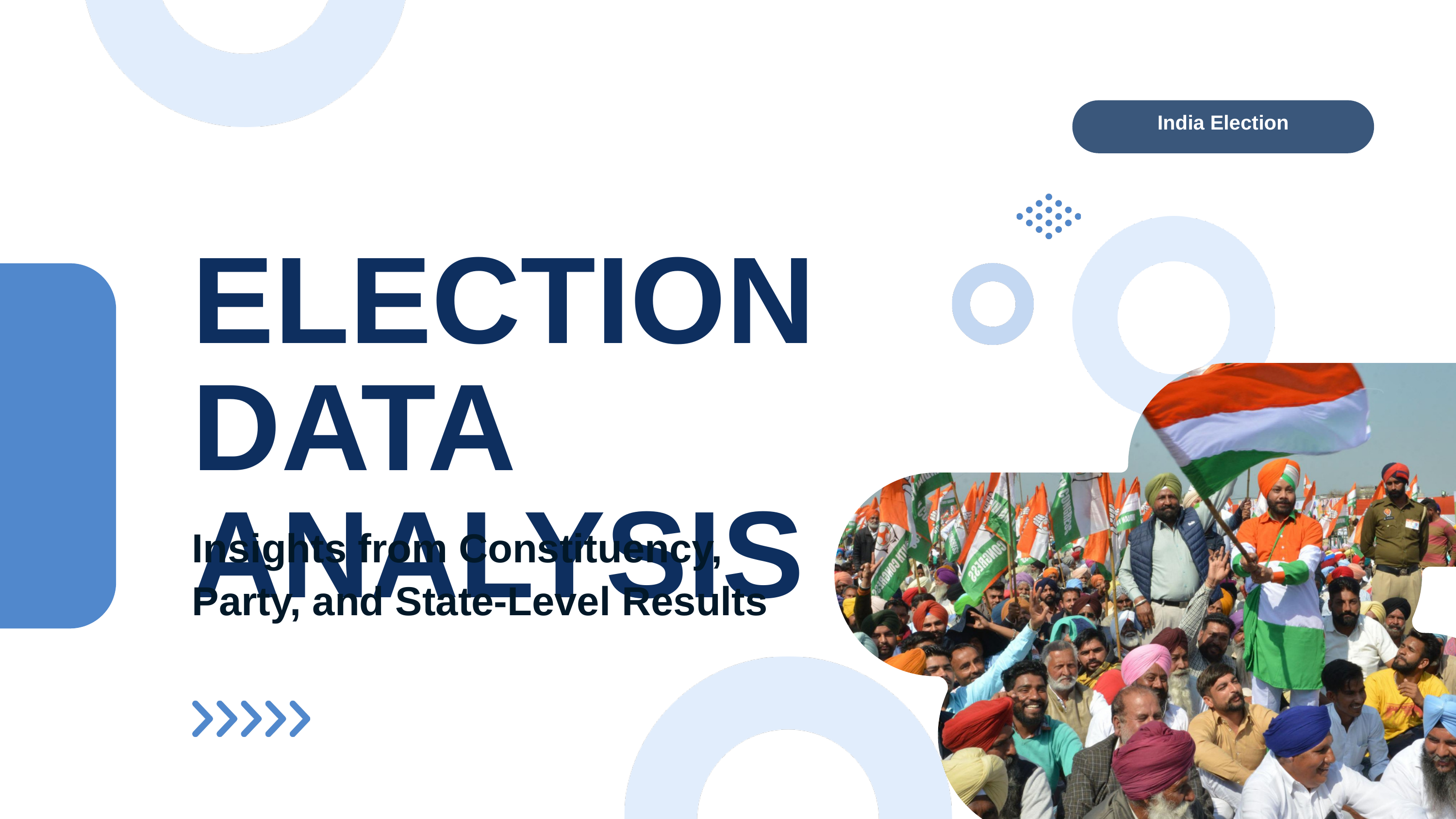

India Election

ELECTION DATA ANALYSIS

Insights from Constituency, Party, and State-Level Results